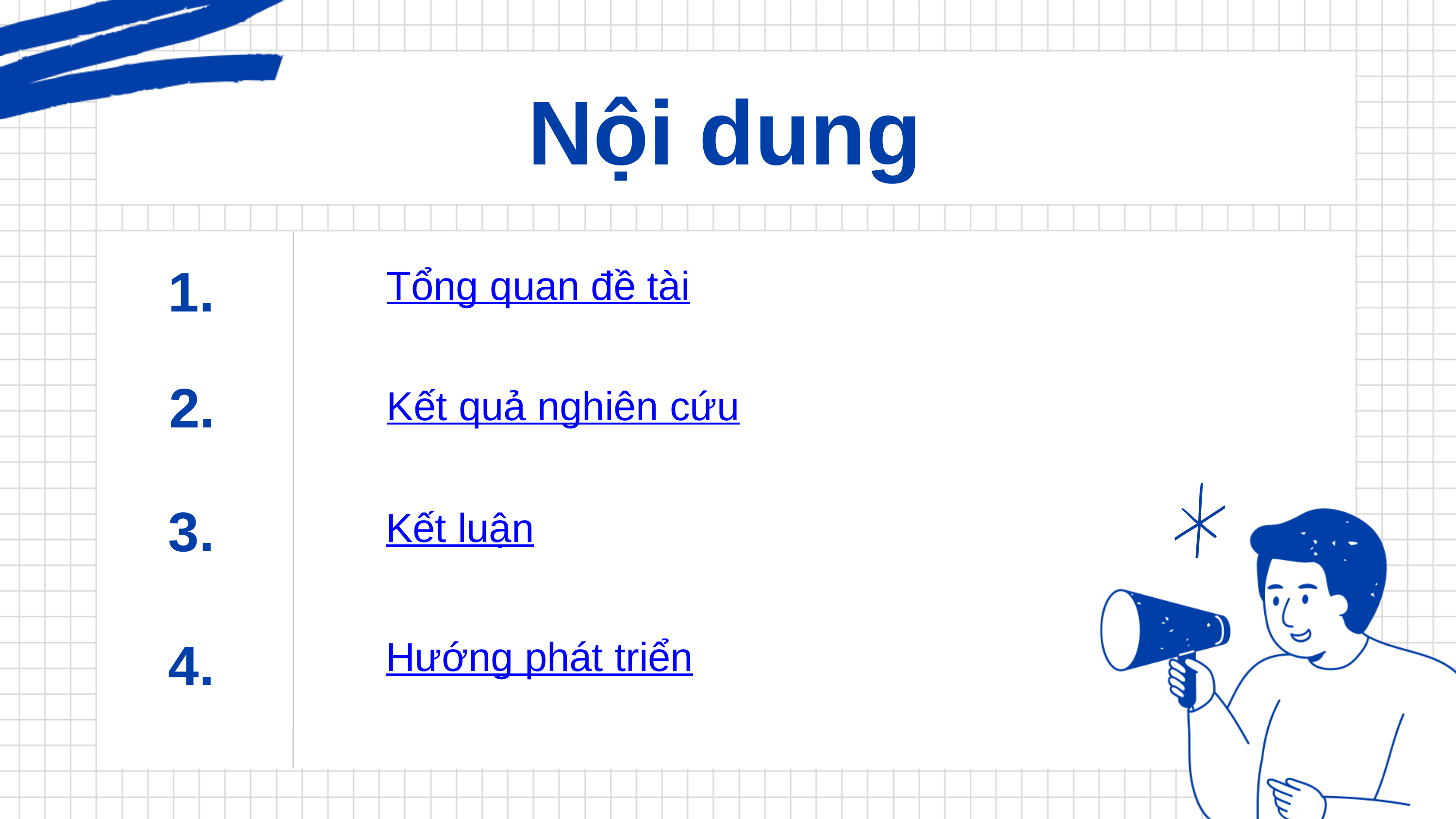

Nội dung

1.
Tổng quan đề tài
Kết quả nghiên cứu
Kết luận
Hướng phát triển
2.

3.

4.